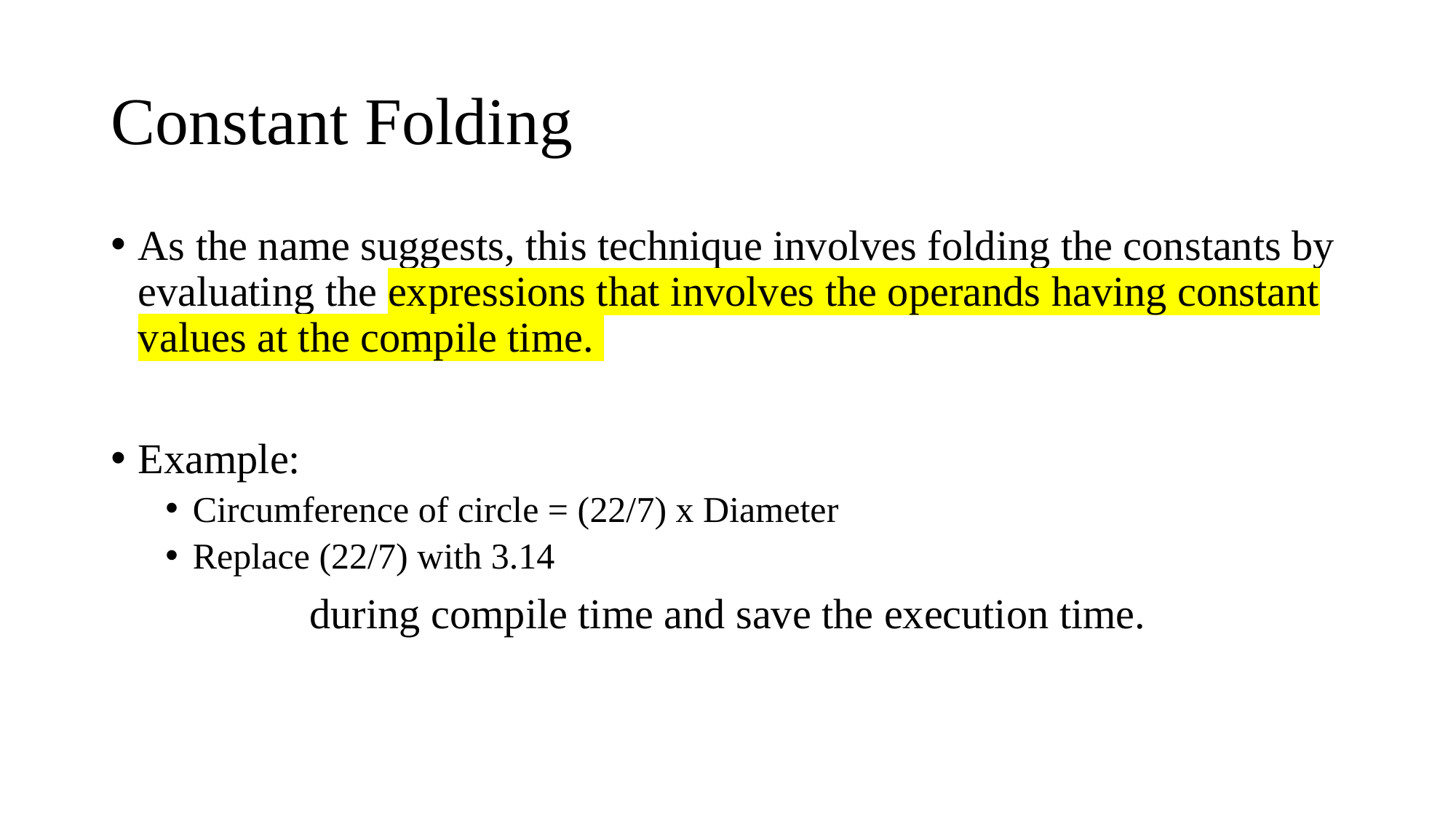

# Constant Folding
As the name suggests, this technique involves folding the constants by evaluating the expressions that involves the operands having constant values at the compile time.

Example:
Circumference of circle = (22/7) x Diameter
Replace (22/7) with 3.14
during compile time and save the execution time.